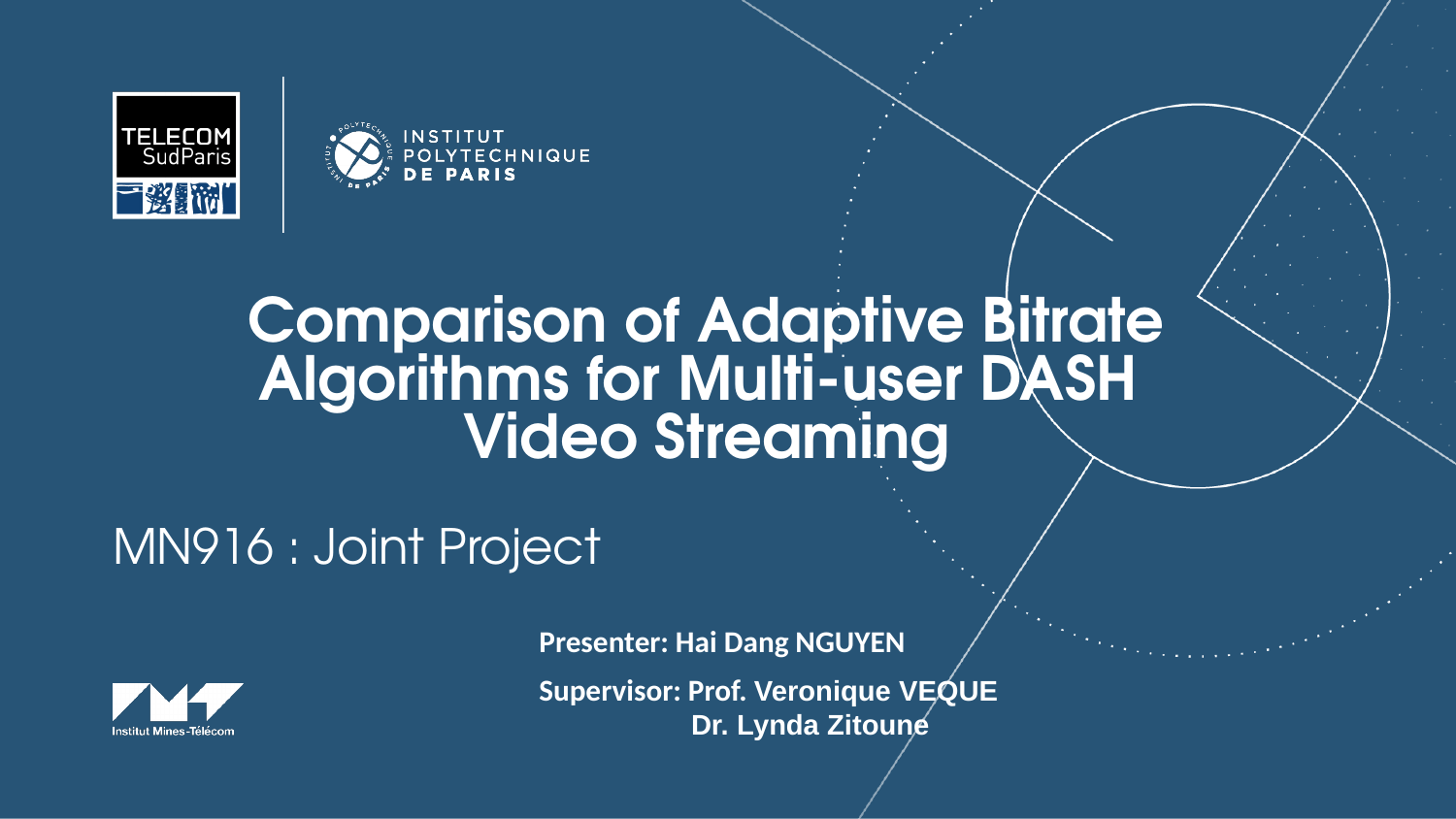

# Comparison of Adaptive Bitrate Algorithms for Multi-user DASH Video Streaming
MN916 : Joint Project
Presenter: Hai Dang NGUYEN
Supervisor: Prof. Veronique VEQUE
                   Dr. Lynda Zitoune